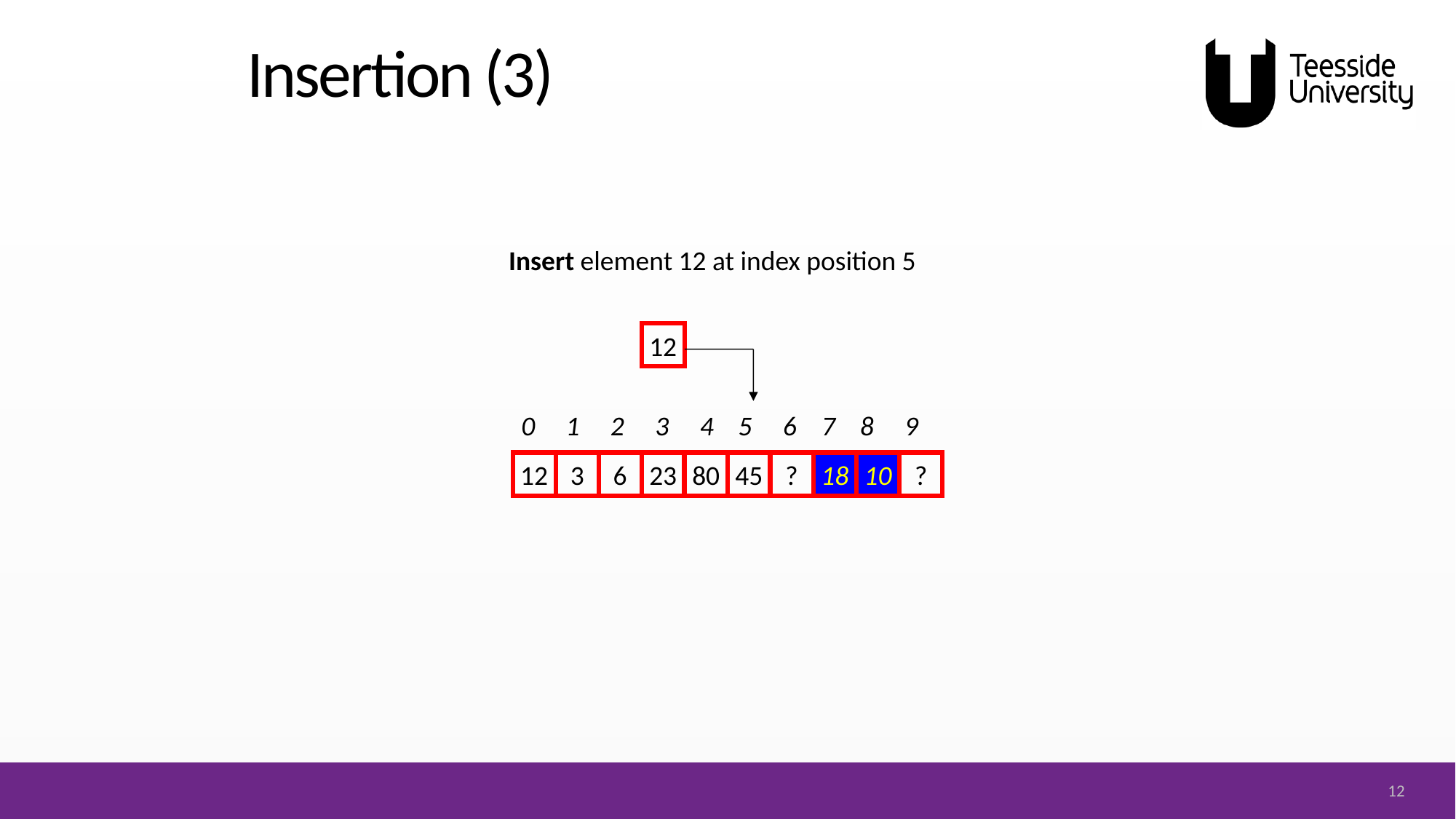

# Insertion (3)
Insert element 12 at index position 5
12

0     1     2     3     4    5     6    7    8     9
12
3
6
23
80
45
?
18
10
?
12